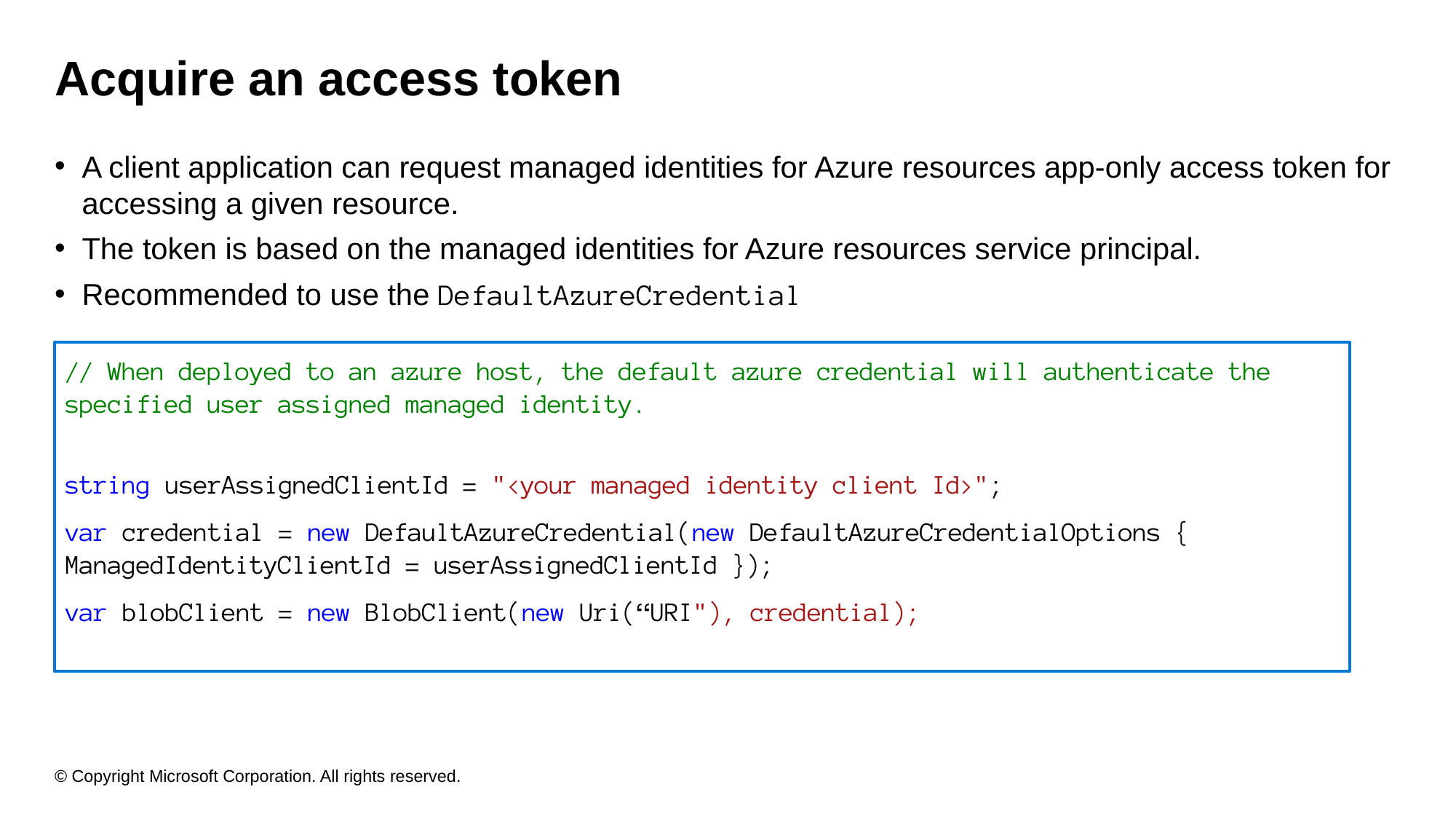

# Acquire an access token
A client application can request managed identities for Azure resources app-only access token for accessing a given resource.
The token is based on the managed identities for Azure resources service principal.
Recommended to use the DefaultAzureCredential

// When deployed to an azure host, the default azure credential will authenticate the specified user assigned managed identity.
string userAssignedClientId = "<your managed identity client Id>";
var credential = new DefaultAzureCredential(new DefaultAzureCredentialOptions { 	ManagedIdentityClientId = userAssignedClientId });
var blobClient = new BlobClient(new Uri(“URI"), credential);